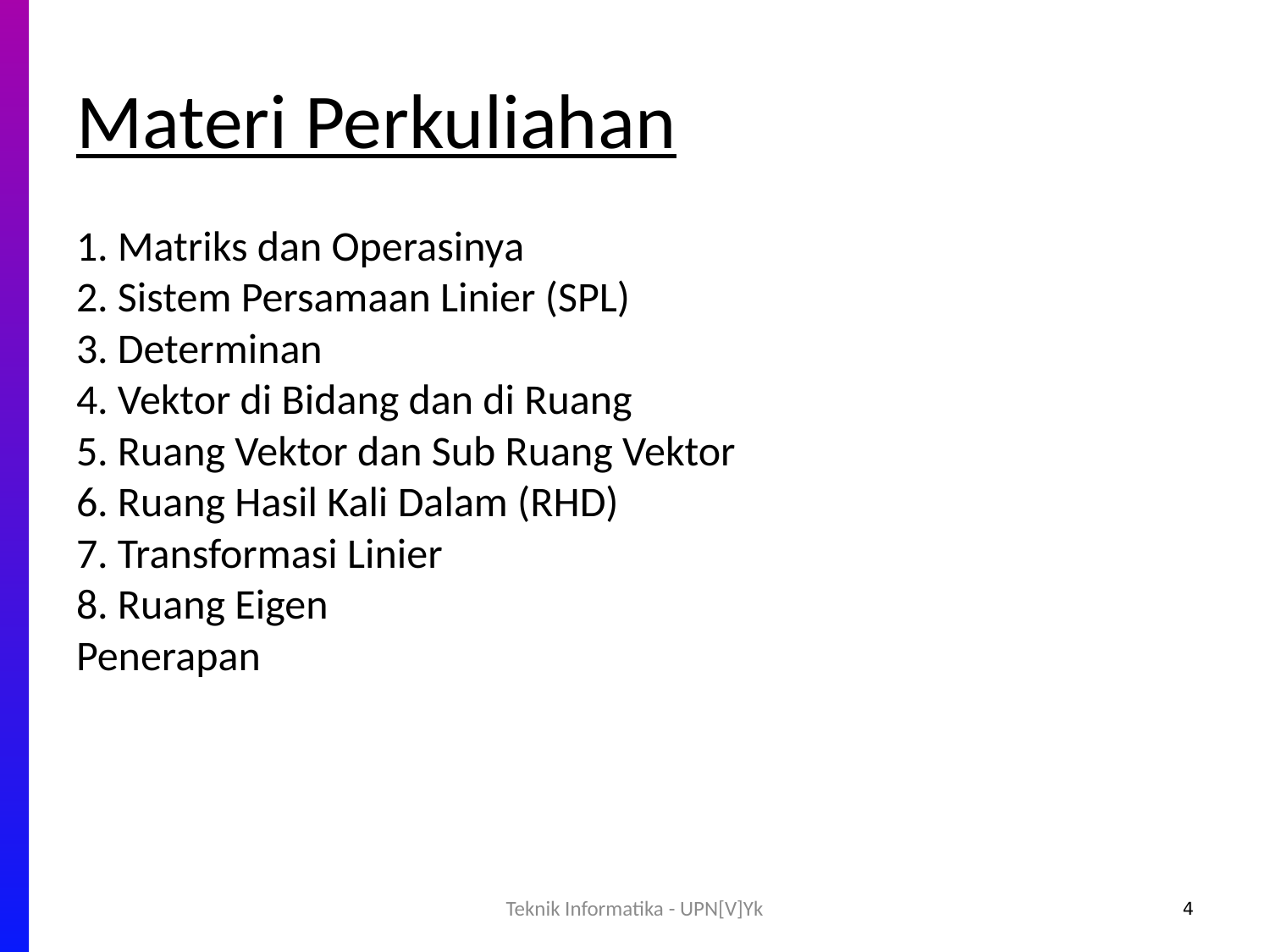

Materi Perkuliahan
1. Matriks dan Operasinya
2. Sistem Persamaan Linier (SPL)
3. Determinan
4. Vektor di Bidang dan di Ruang
5. Ruang Vektor dan Sub Ruang Vektor
6. Ruang Hasil Kali Dalam (RHD)
7. Transformasi Linier
8. Ruang Eigen
Penerapan

Teknik Informatika - UPN[V]Yk
4